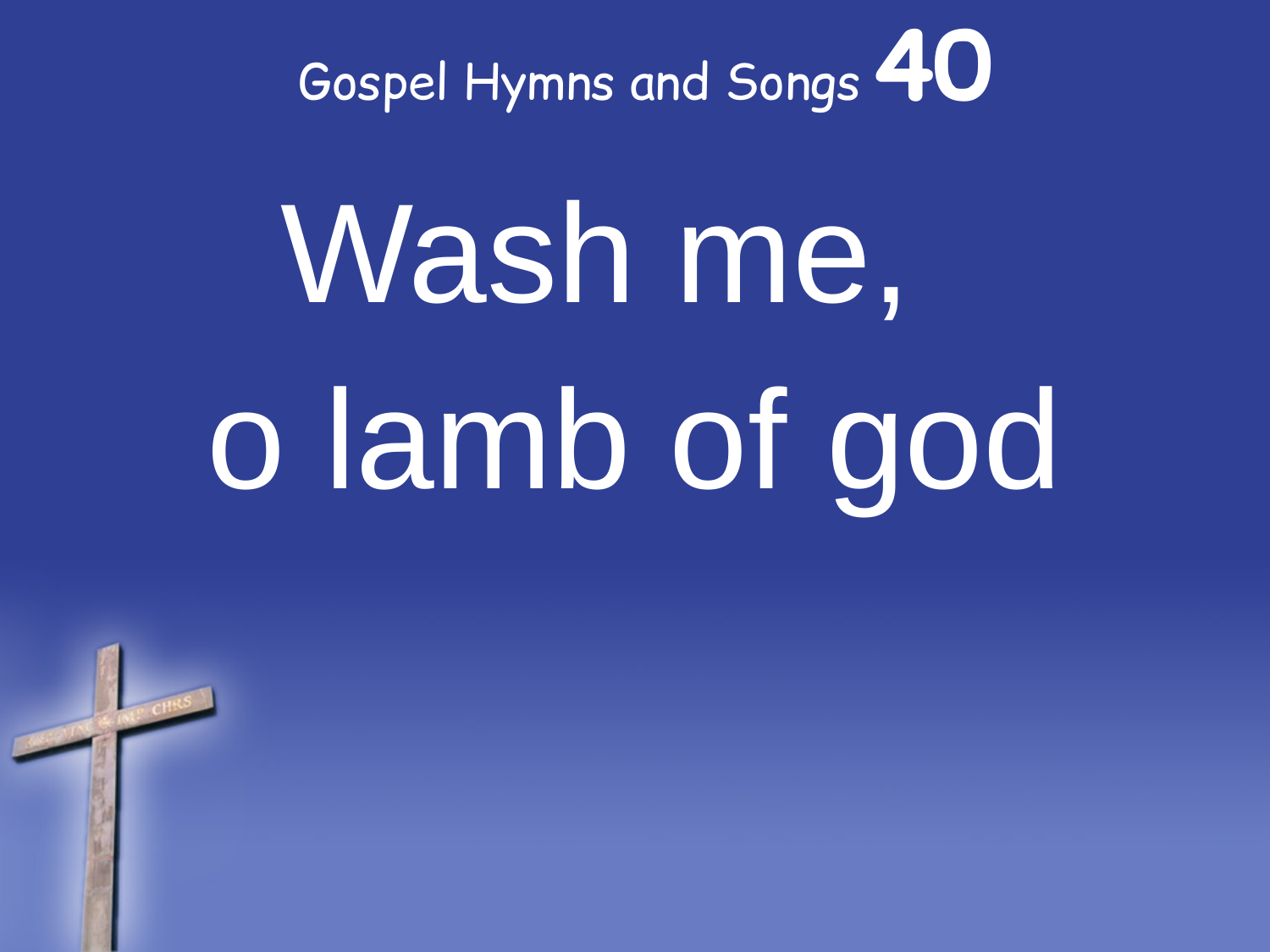

# Gospel Hymns and Songs 40
Wash me,
o lamb of god